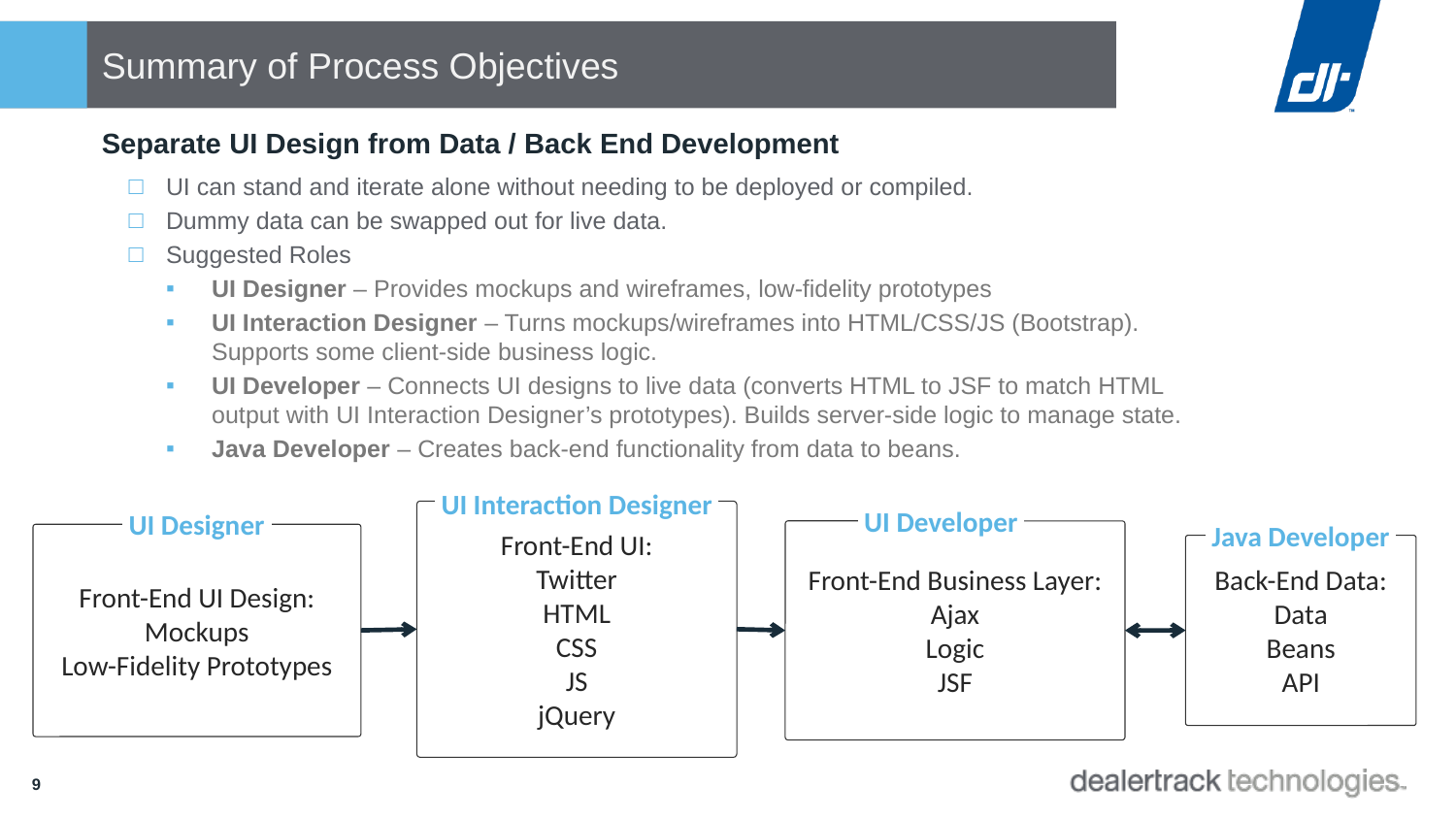

# Summary of Process Objectives
Separate UI Design from Data / Back End Development
UI can stand and iterate alone without needing to be deployed or compiled.
Dummy data can be swapped out for live data.
Suggested Roles
UI Designer – Provides mockups and wireframes, low-fidelity prototypes
UI Interaction Designer – Turns mockups/wireframes into HTML/CSS/JS (Bootstrap). Supports some client-side business logic.
UI Developer – Connects UI designs to live data (converts HTML to JSF to match HTML output with UI Interaction Designer’s prototypes). Builds server-side logic to manage state.
Java Developer – Creates back-end functionality from data to beans.

UI Interaction Designer
Front-End UI:
Twitter
HTML
CSS
JS
jQuery
UI Developer
Front-End Business Layer:
Ajax
Logic
JSF
UI Designer
Front-End UI Design:
Mockups
Low-Fidelity Prototypes
Java Developer
Back-End Data:
Data
Beans
API
9